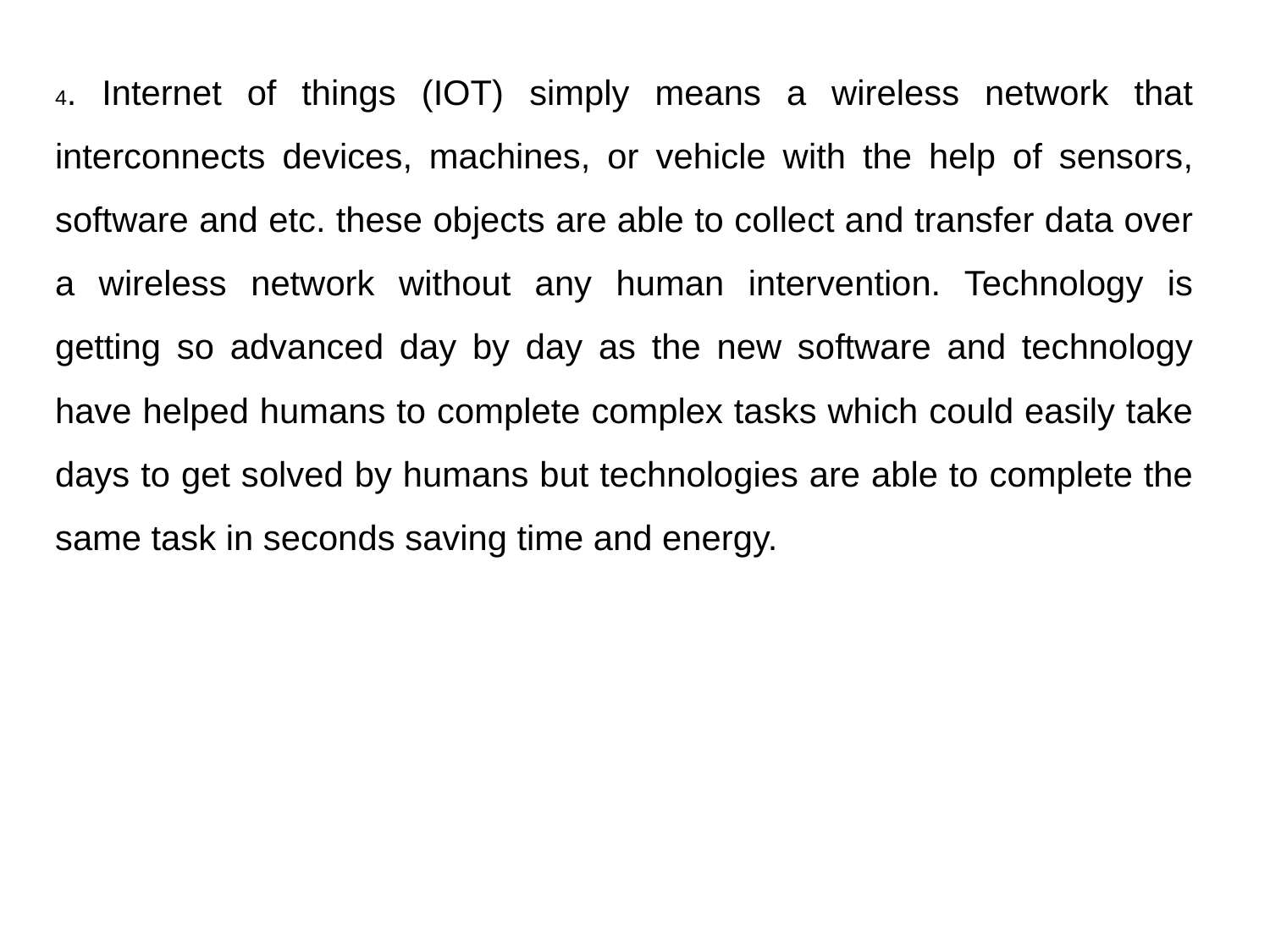

4. Internet of things (IOT) simply means a wireless network that interconnects devices, machines, or vehicle with the help of sensors, software and etc. these objects are able to collect and transfer data over a wireless network without any human intervention. Technology is getting so advanced day by day as the new software and technology have helped humans to complete complex tasks which could easily take days to get solved by humans but technologies are able to complete the same task in seconds saving time and energy.